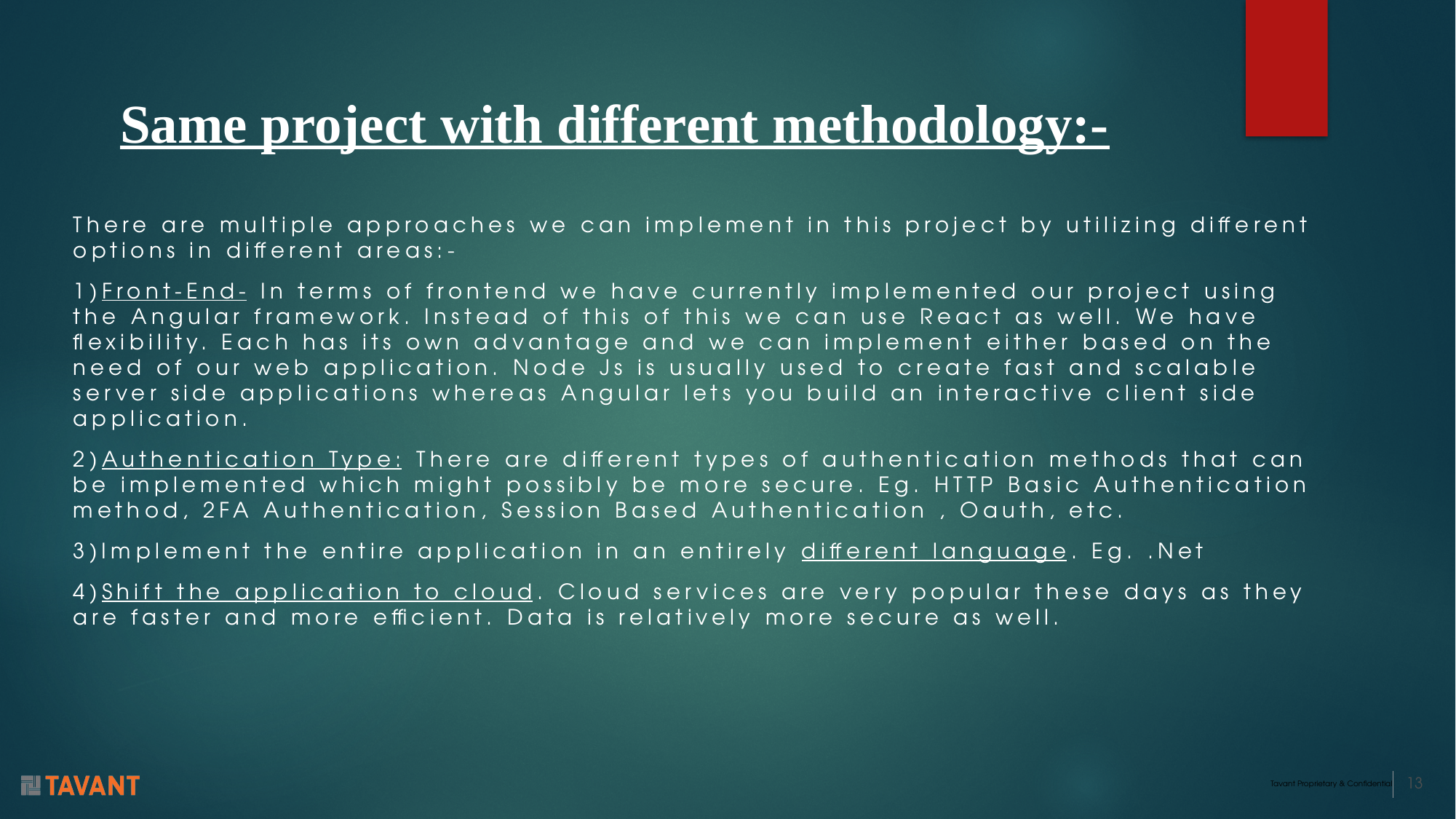

# Same project with different methodology:-
There are multiple approaches we can implement in this project by utilizing different options in different areas:-
1)Front-End- In terms of frontend we have currently implemented our project using the Angular framework. Instead of this of this we can use React as well. We have flexibility. Each has its own advantage and we can implement either based on the need of our web application. Node Js is usually used to create fast and scalable server side applications whereas Angular lets you build an interactive client side application.
2)Authentication Type: There are different types of authentication methods that can be implemented which might possibly be more secure. Eg. HTTP Basic Authentication method, 2FA Authentication, Session Based Authentication , Oauth, etc.
3)Implement the entire application in an entirely different language. Eg. .Net
4)Shift the application to cloud. Cloud services are very popular these days as they are faster and more efficient. Data is relatively more secure as well.